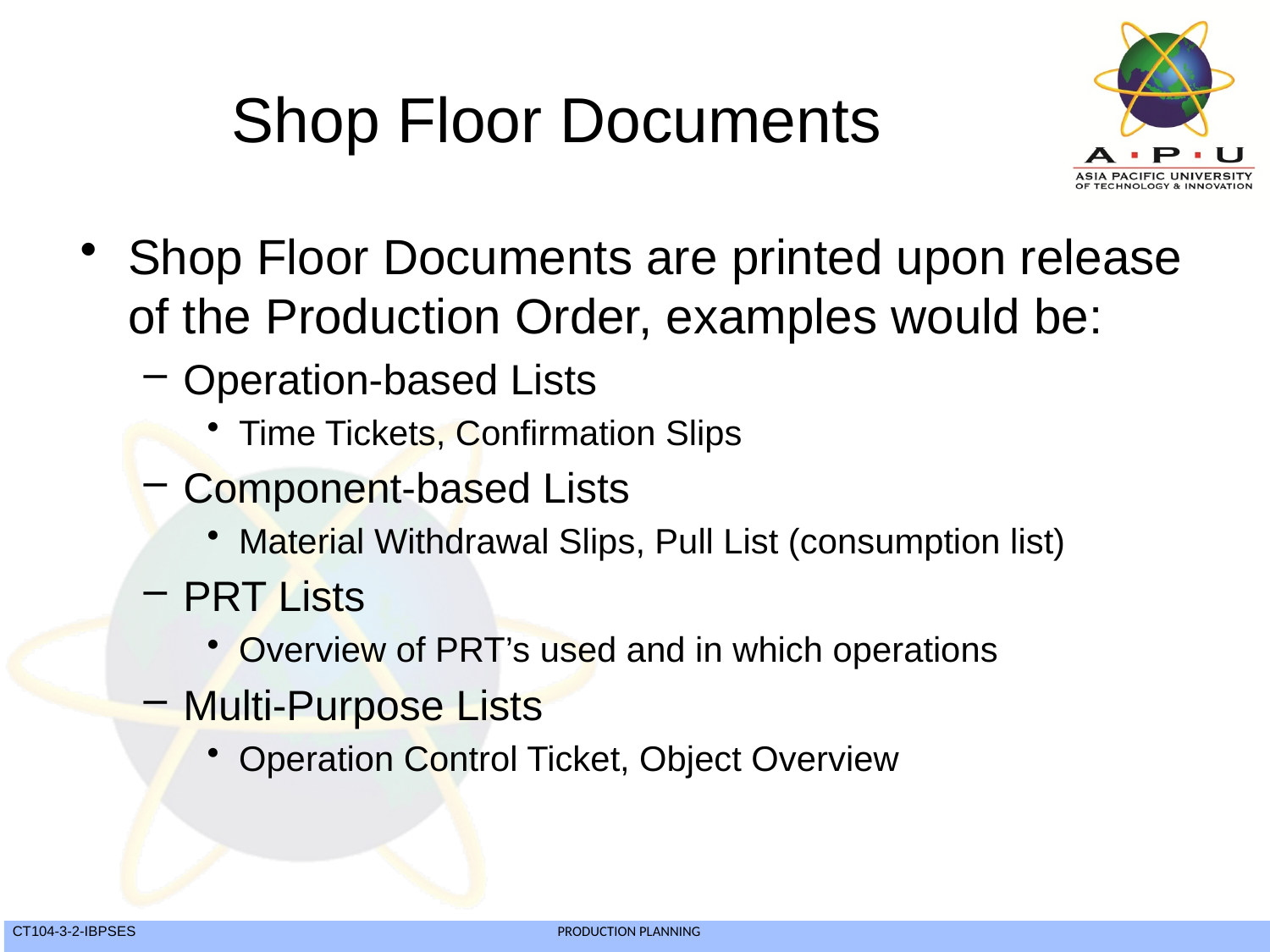

Shop Floor Documents
Shop Floor Documents are printed upon release of the Production Order, examples would be:
Operation-based Lists
Time Tickets, Confirmation Slips
Component-based Lists
Material Withdrawal Slips, Pull List (consumption list)
PRT Lists
Overview of PRT’s used and in which operations
Multi-Purpose Lists
Operation Control Ticket, Object Overview